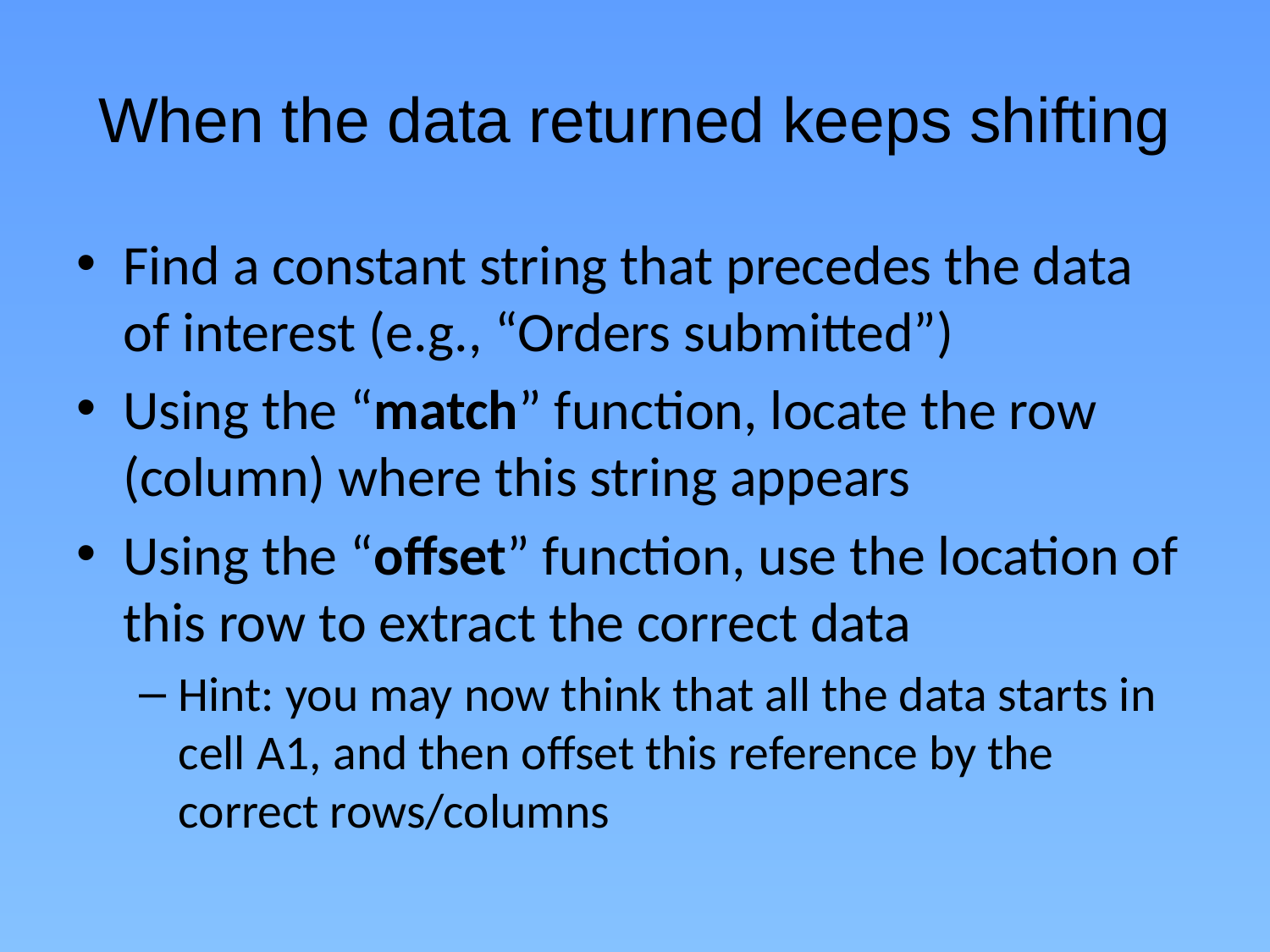

# When the data returned keeps shifting
Find a constant string that precedes the data of interest (e.g., “Orders submitted”)
Using the “match” function, locate the row (column) where this string appears
Using the “offset” function, use the location of this row to extract the correct data
Hint: you may now think that all the data starts in cell A1, and then offset this reference by the correct rows/columns